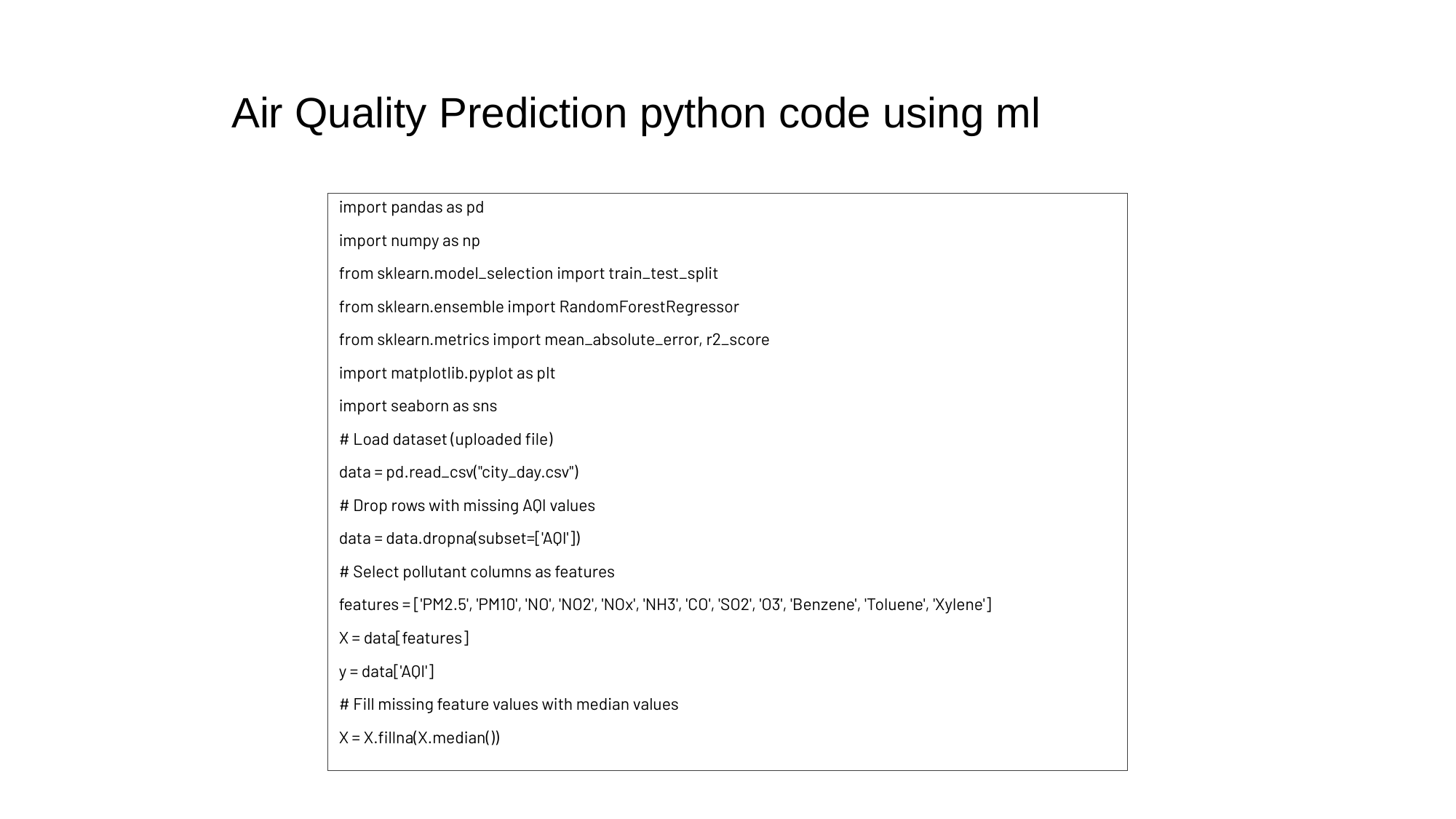

# Air Quality Prediction python code using ml
import pandas as pd
import numpy as np
from sklearn.model_selection import train_test_split
from sklearn.ensemble import RandomForestRegressor
from sklearn.metrics import mean_absolute_error, r2_score
import matplotlib.pyplot as plt
import seaborn as sns
# Load dataset (uploaded file)
data = pd.read_csv("city_day.csv")
# Drop rows with missing AQI values
data = data.dropna(subset=['AQI'])
# Select pollutant columns as features
features = ['PM2.5', 'PM10', 'NO', 'NO2', 'NOx', 'NH3', 'CO', 'SO2', 'O3', 'Benzene', 'Toluene', 'Xylene']
X = data[features]
y = data['AQI']
# Fill missing feature values with median values
X = X.fillna(X.median())